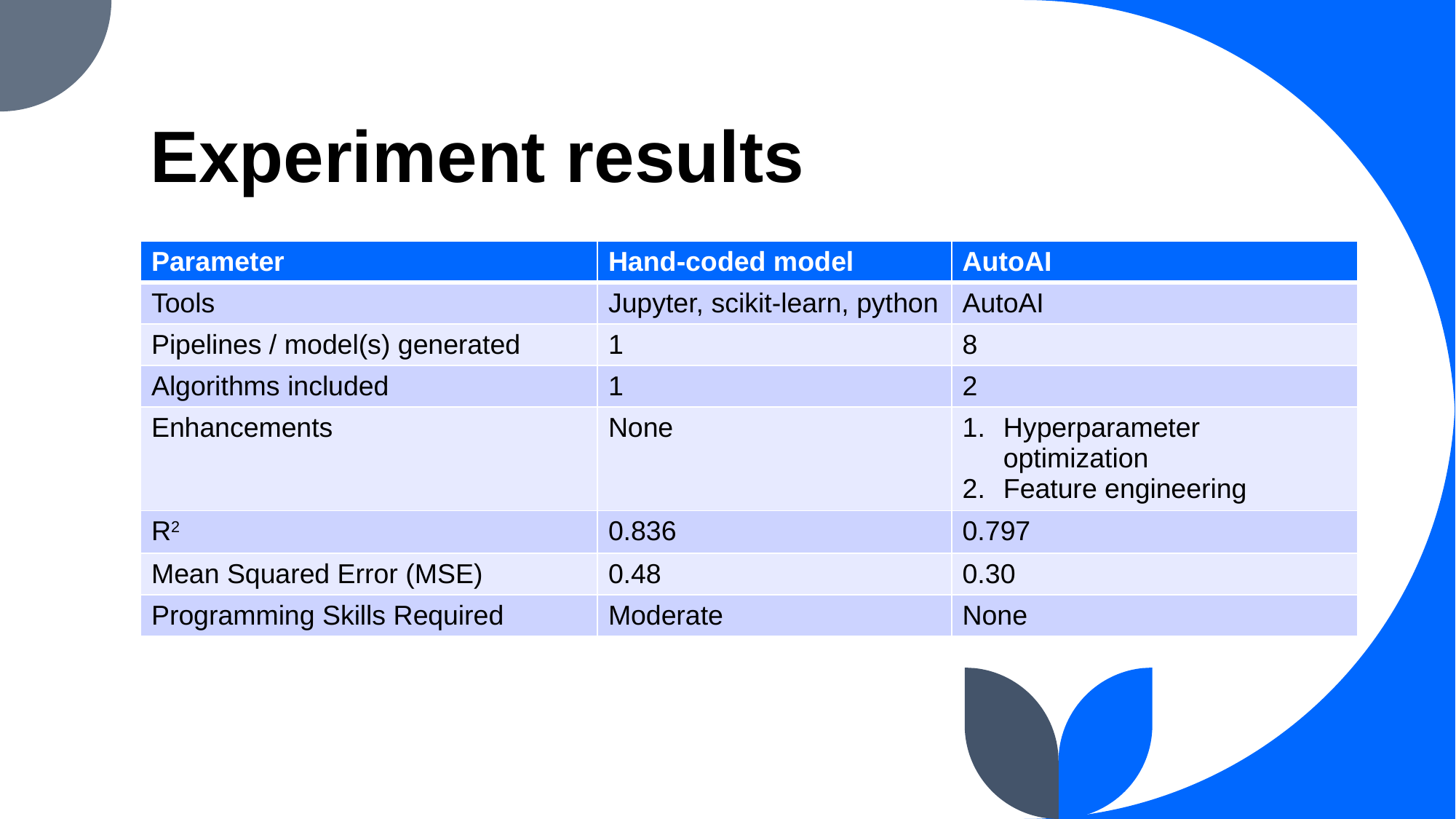

# Experiment results
| Parameter | Hand-coded model | AutoAI |
| --- | --- | --- |
| Tools | Jupyter, scikit-learn, python | AutoAI |
| Pipelines / model(s) generated | 1 | 8 |
| Algorithms included | 1 | 2 |
| Enhancements | None | Hyperparameter optimization Feature engineering |
| R2 | 0.836 | 0.797 |
| Mean Squared Error (MSE) | 0.48 | 0.30 |
| Programming Skills Required | Moderate | None |